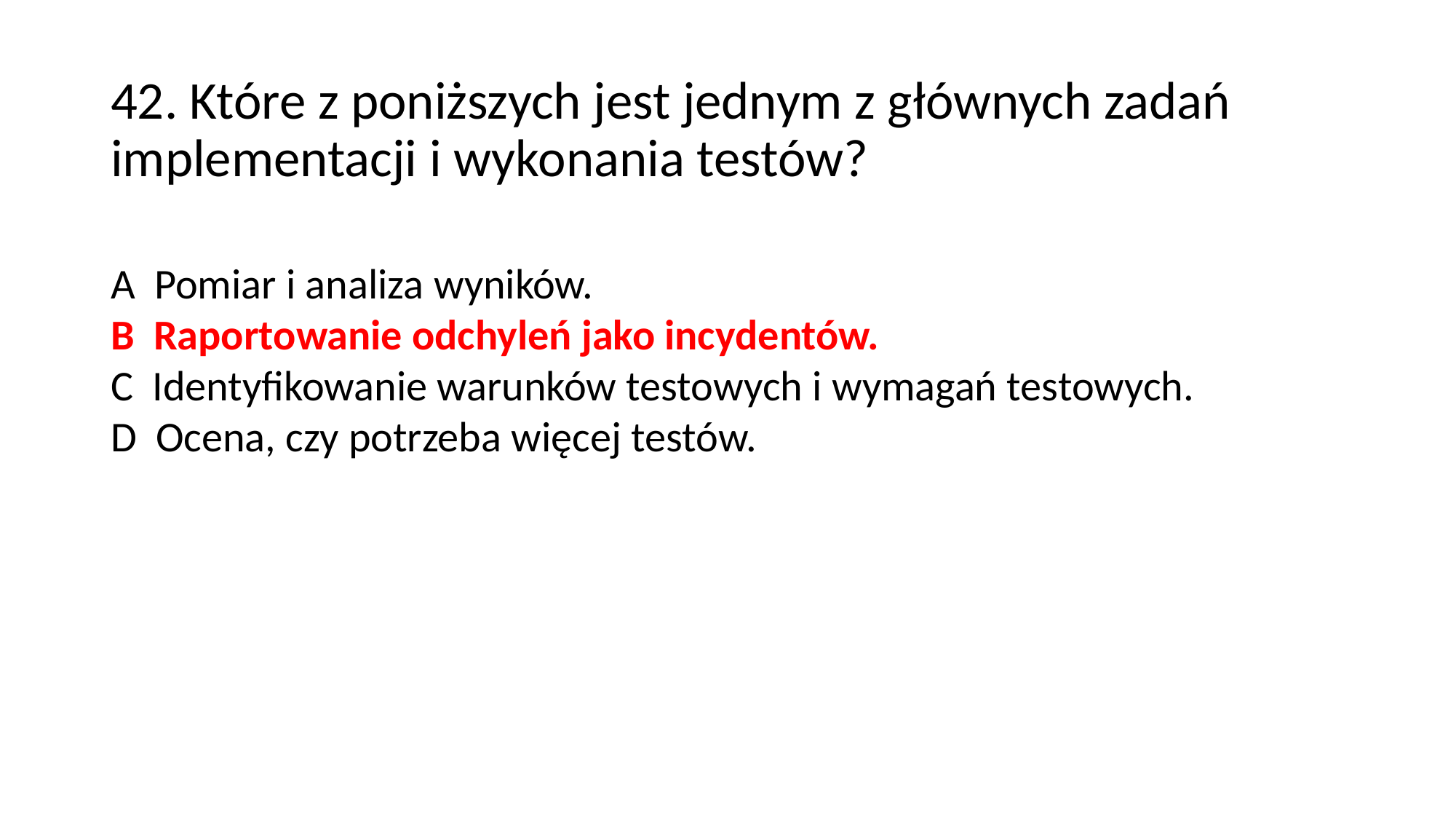

42. Które z poniższych jest jednym z głównych zadań implementacji i wykonania testów?

A  Pomiar i analiza wyników.
B  Raportowanie odchyleń jako incydentów.
C  Identyfikowanie warunków testowych i wymagań testowych.
D  Ocena, czy potrzeba więcej testów.